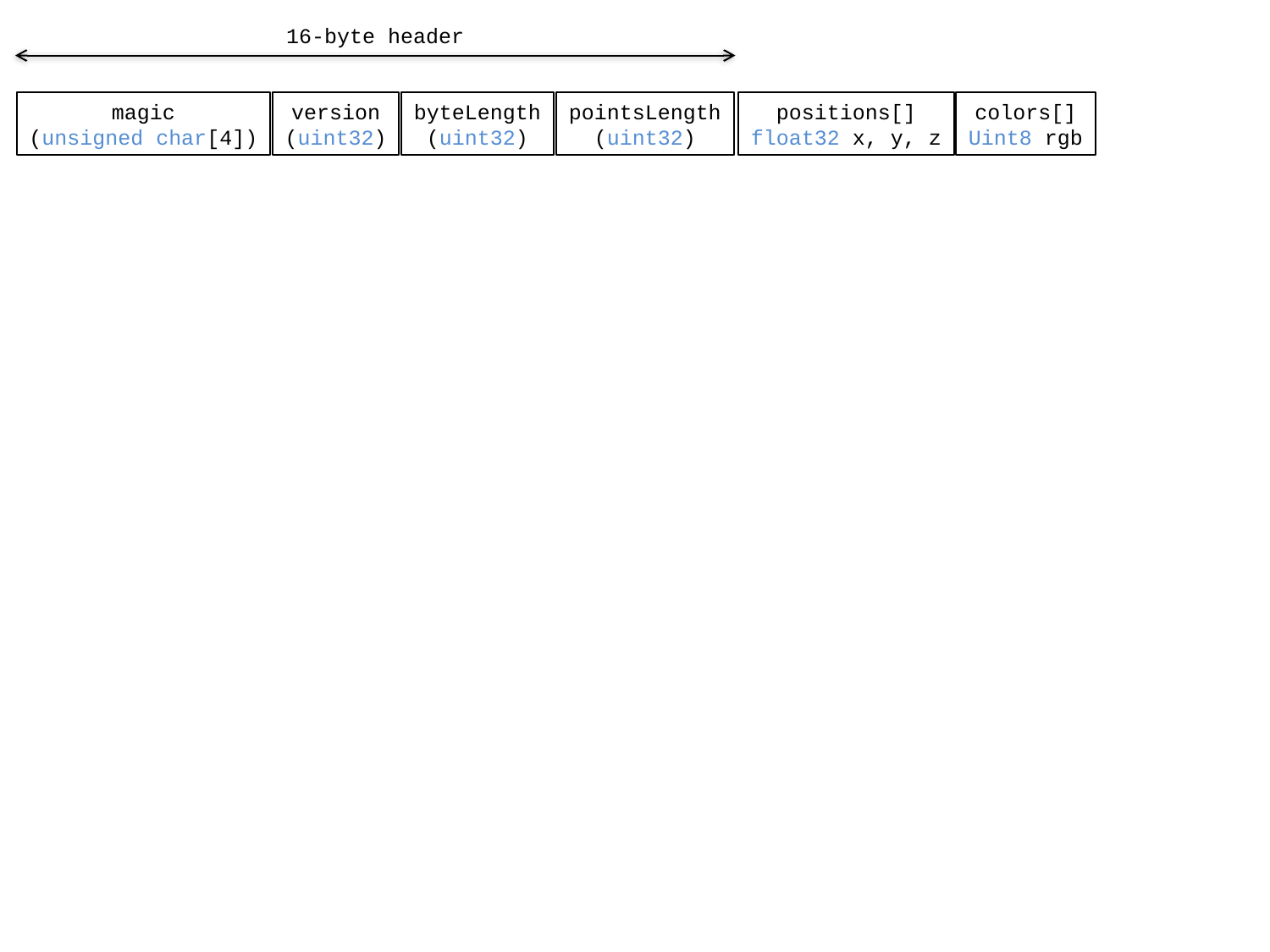

16-byte header
pointsLength
(uint32)
positions[]
float32 x, y, z
colors[]
Uint8 rgb
byteLength
(uint32)
magic
(unsigned char[4])
version
(uint32)